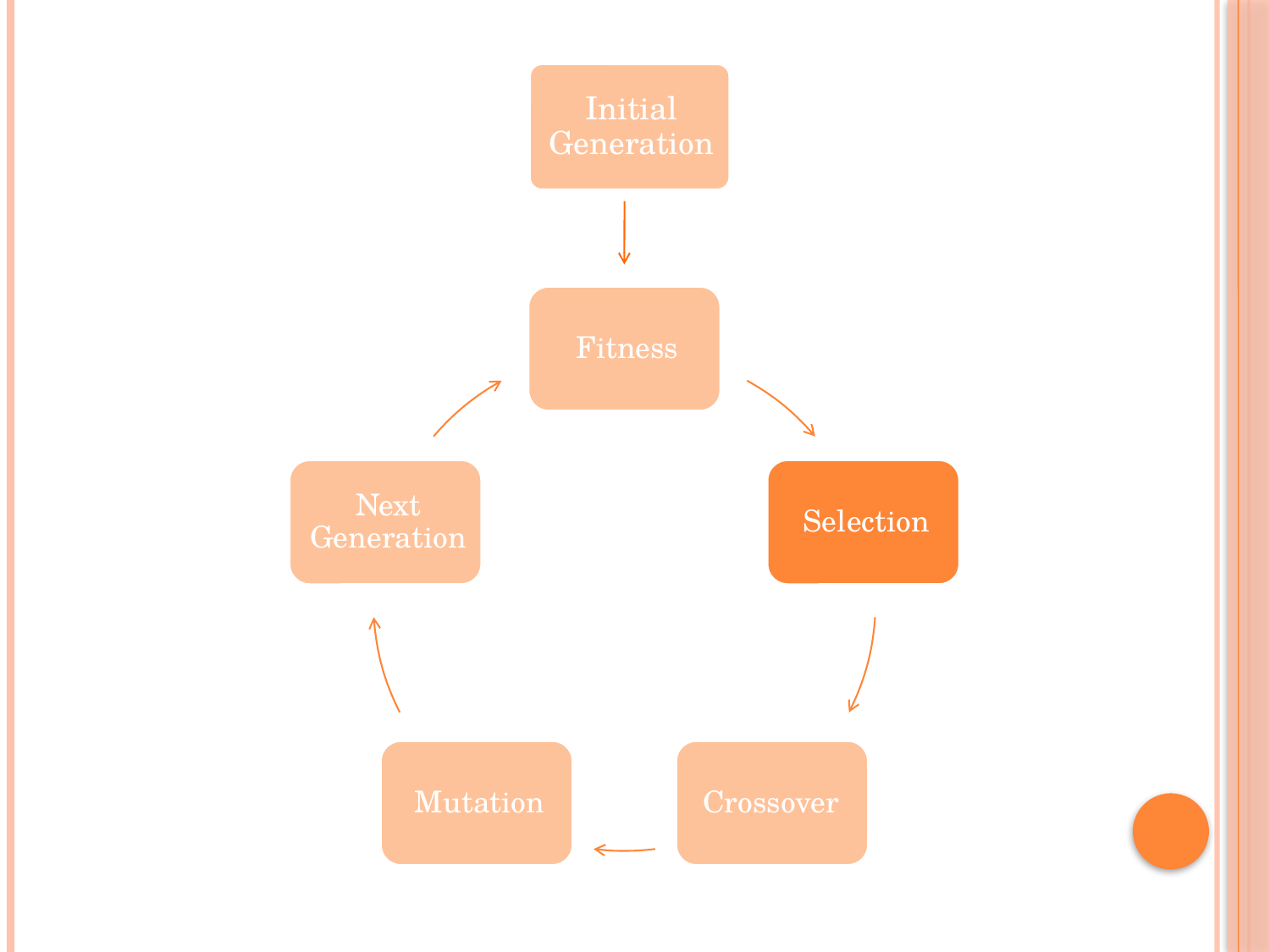

Initial Generation
Fitness
Selection
Crossover
Mutation
Next Generation